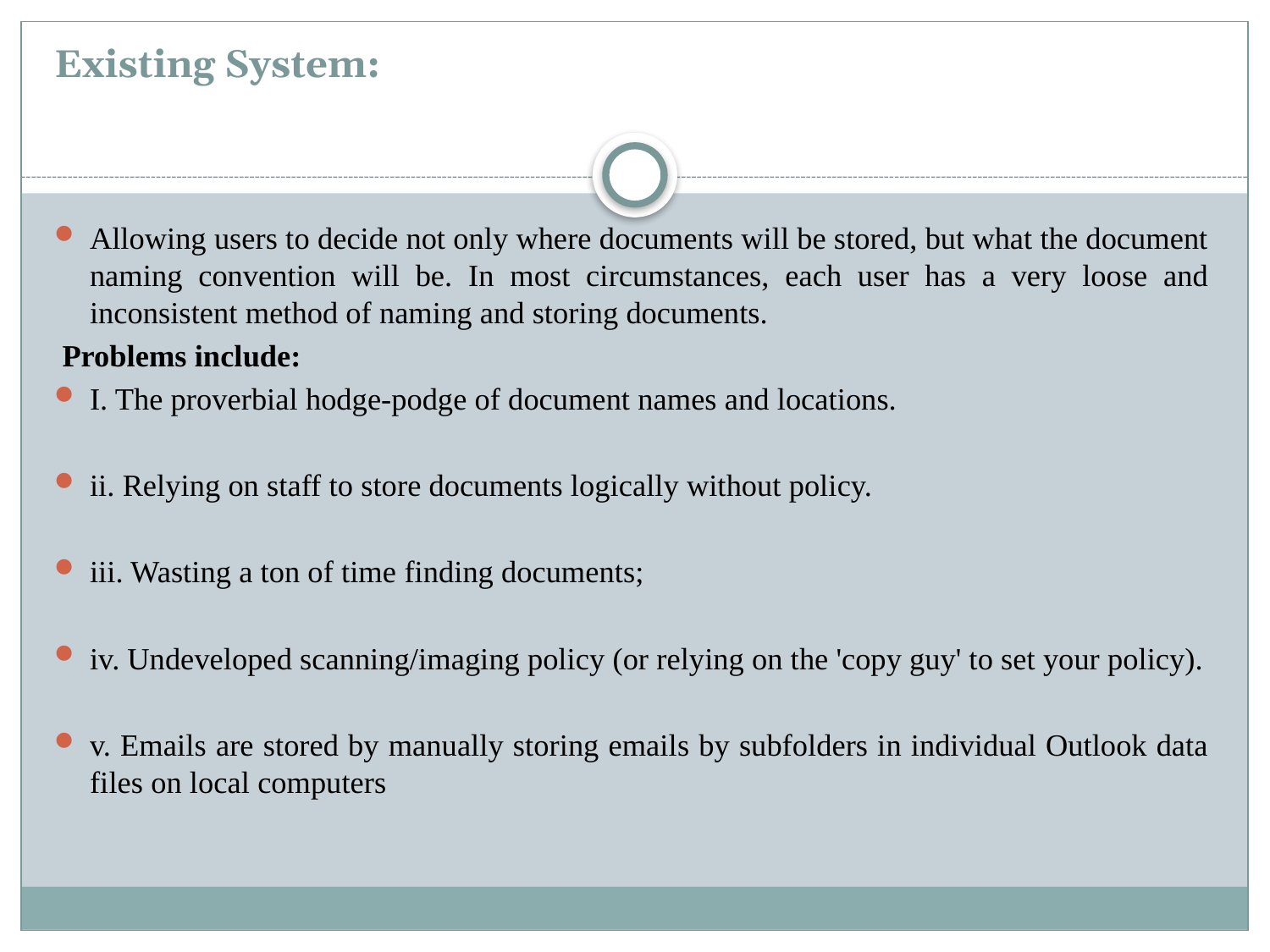

# Existing System:
Allowing users to decide not only where documents will be stored, but what the document naming convention will be. In most circumstances, each user has a very loose and inconsistent method of naming and storing documents.
 Problems include:
I. The proverbial hodge-podge of document names and locations.

ii. Relying on staff to store documents logically without policy.

iii. Wasting a ton of time finding documents;

iv. Undeveloped scanning/imaging policy (or relying on the 'copy guy' to set your policy).

v. Emails are stored by manually storing emails by subfolders in individual Outlook data files on local computers